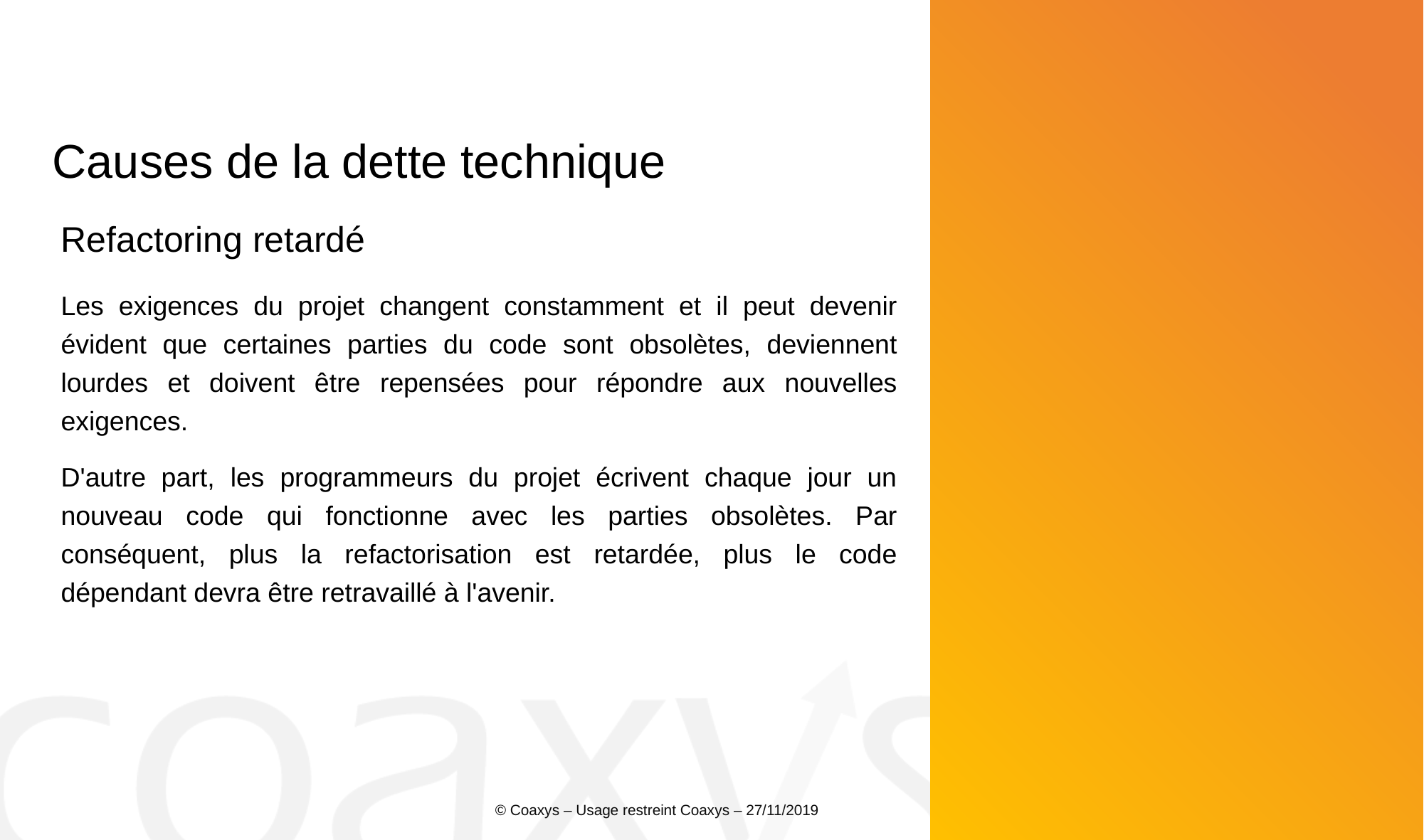

Causes de la dette technique
Refactoring retardé
Les exigences du projet changent constamment et il peut devenir évident que certaines parties du code sont obsolètes, deviennent lourdes et doivent être repensées pour répondre aux nouvelles exigences.
D'autre part, les programmeurs du projet écrivent chaque jour un nouveau code qui fonctionne avec les parties obsolètes. Par conséquent, plus la refactorisation est retardée, plus le code dépendant devra être retravaillé à l'avenir.